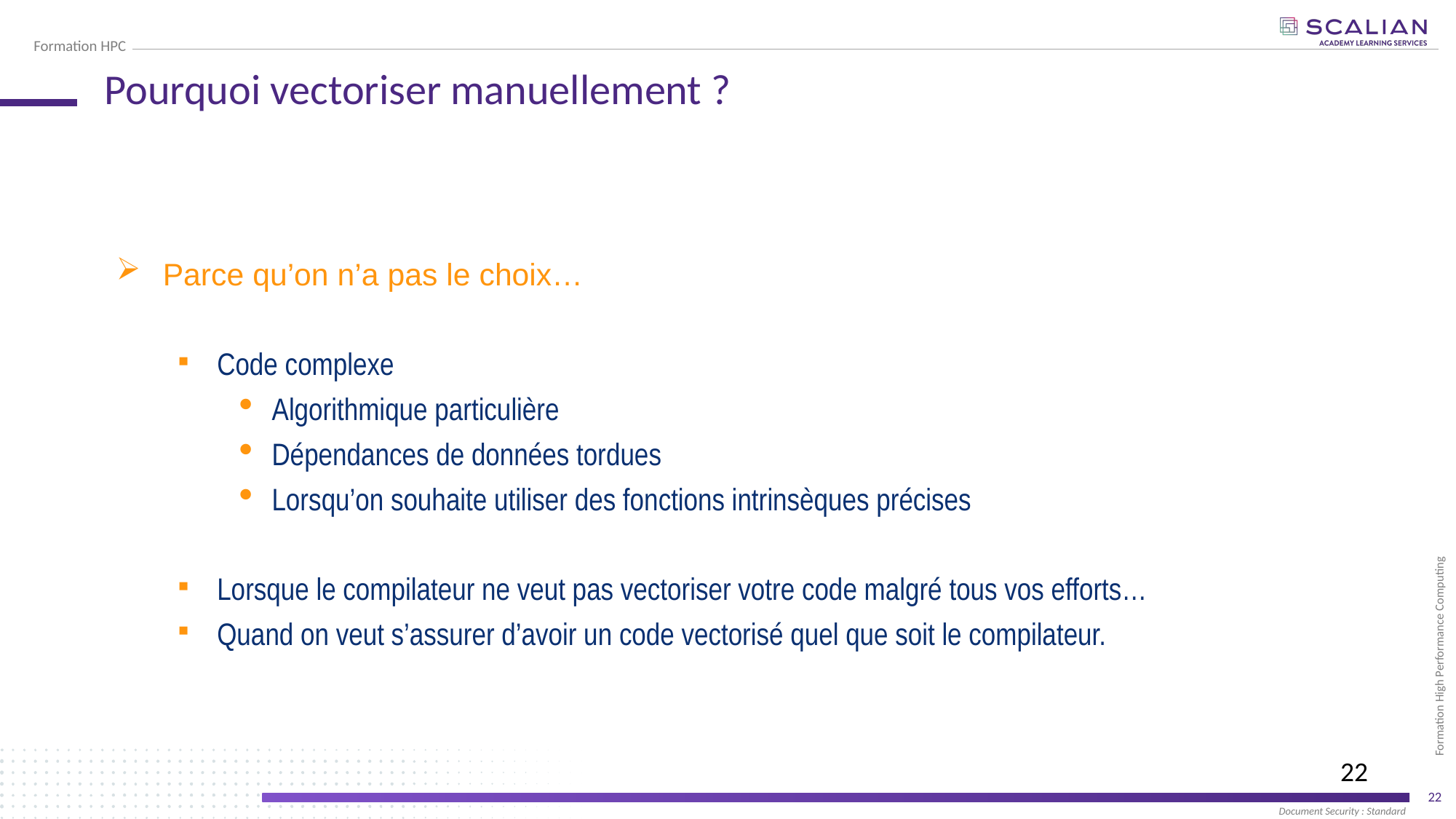

# Pourquoi vectoriser manuellement ?

Parce qu’on n’a pas le choix…

Code complexe
Algorithmique particulière
Dépendances de données tordues
Lorsqu’on souhaite utiliser des fonctions intrinsèques précises

Lorsque le compilateur ne veut pas vectoriser votre code malgré tous vos efforts…
Quand on veut s’assurer d’avoir un code vectorisé quel que soit le compilateur.
22